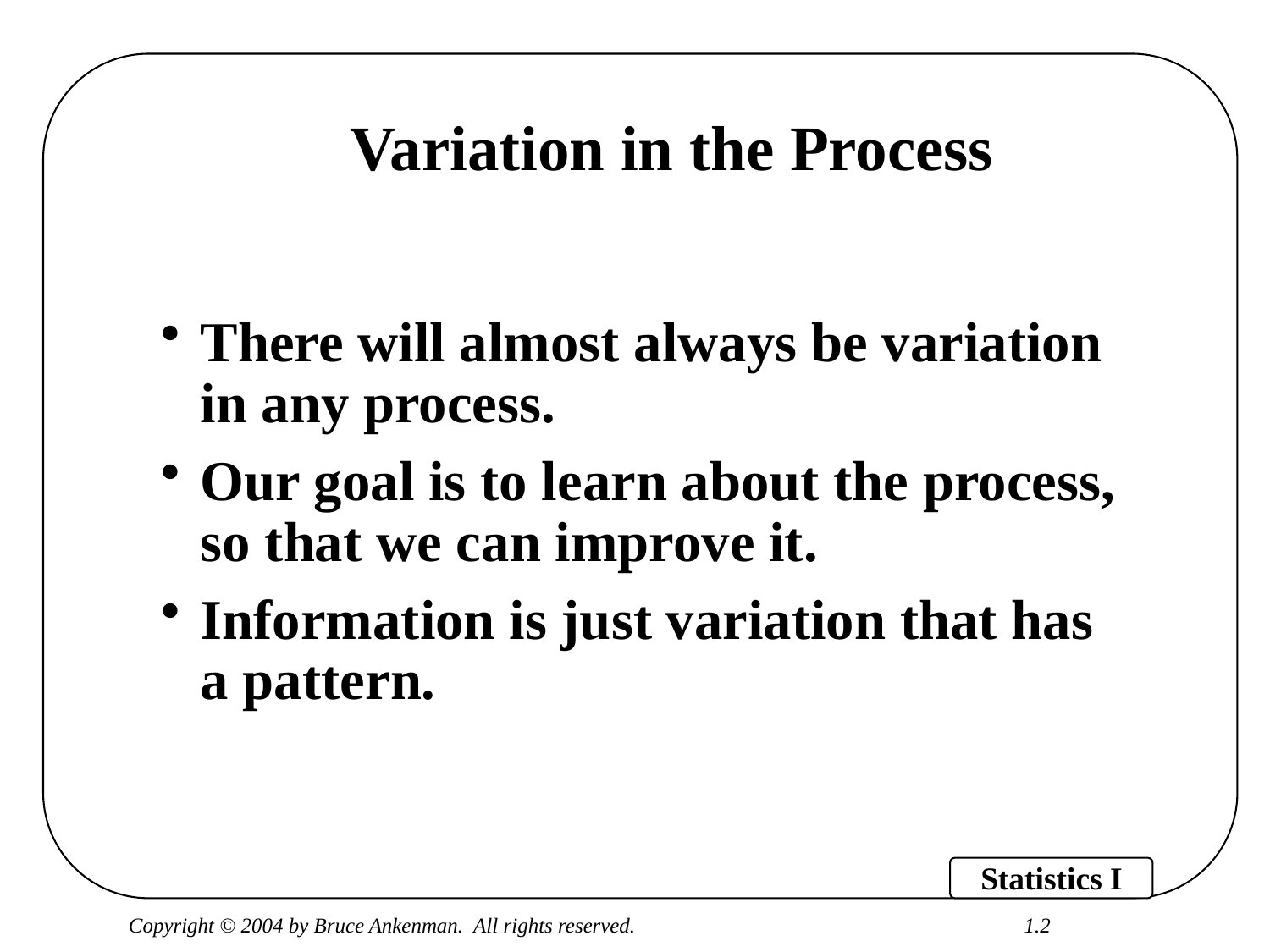

# Variation in the Process
There will almost always be variation in any process.
Our goal is to learn about the process, so that we can improve it.
Information is just variation that has a pattern.